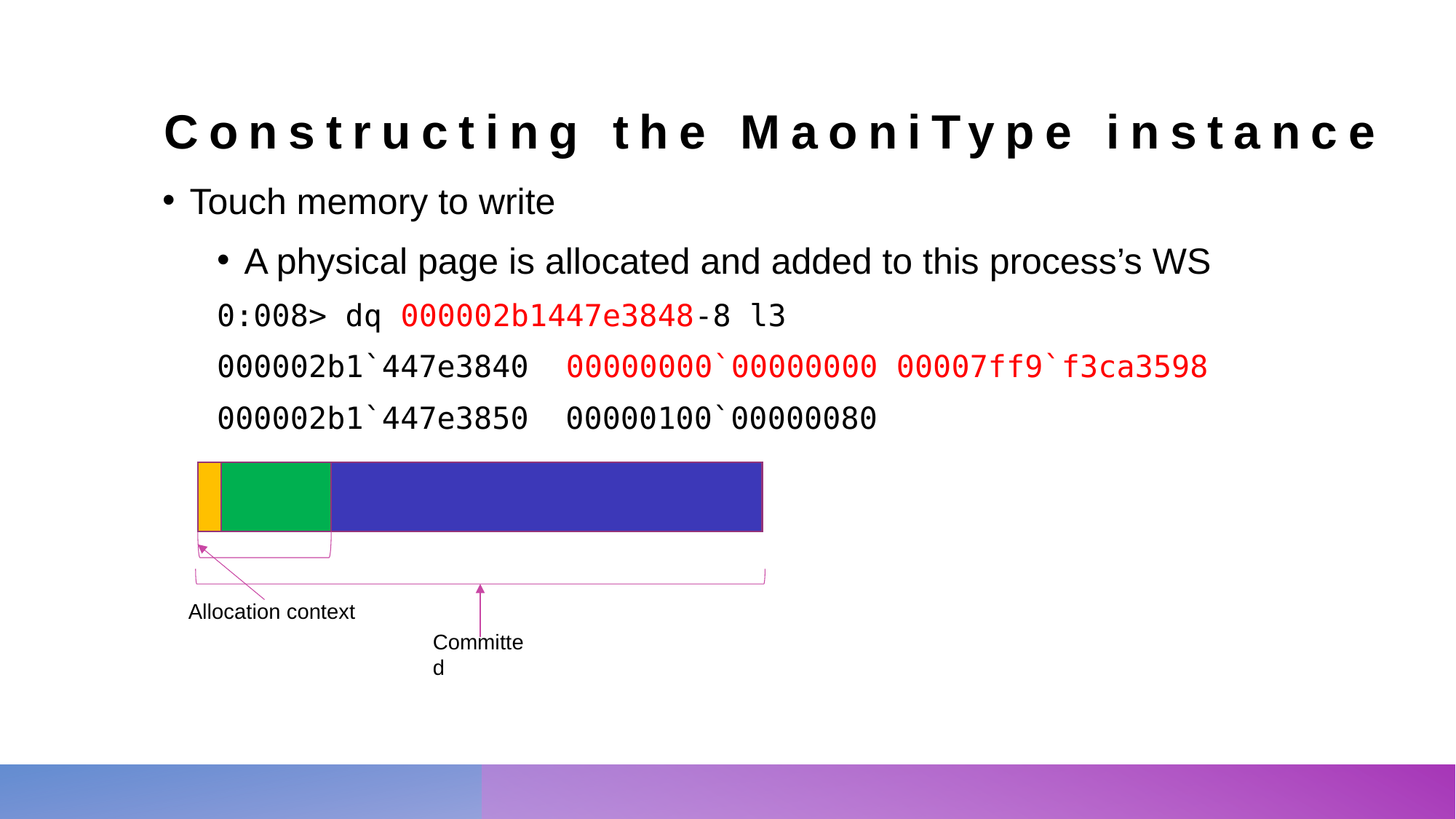

# Constructing the MaoniType instance
Touch memory to write
A physical page is allocated and added to this process’s WS
0:008> dq 000002b1447e3848-8 l3
000002b1`447e3840  00000000`00000000 00007ff9`f3ca3598
000002b1`447e3850  00000100`00000080

Allocation context
Committed